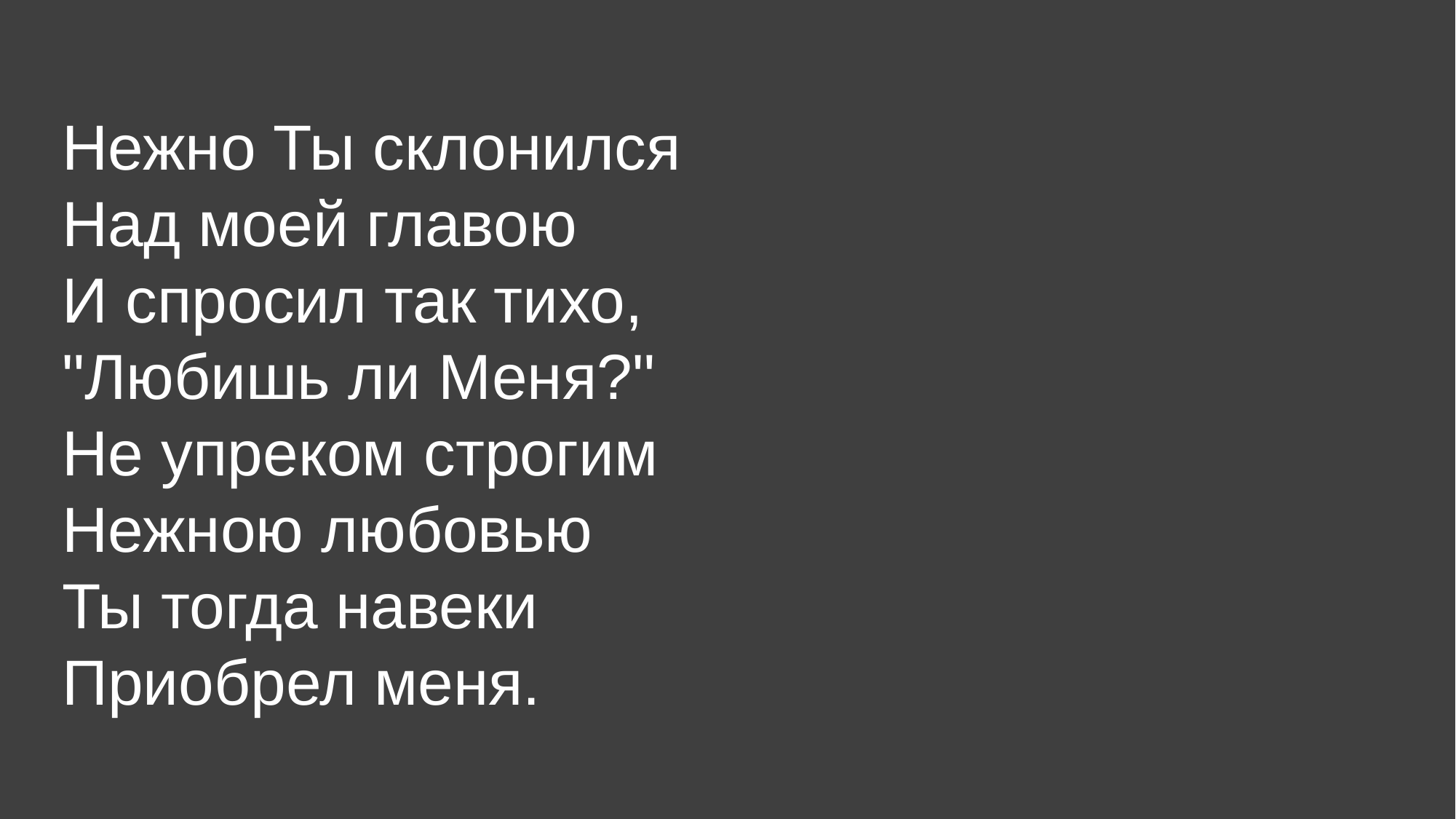

Нежно Ты склонился
Над моей главою
И спросил так тихо,
"Любишь ли Меня?"
Не упреком строгим
Нежною любовью
Ты тогда навеки
Приобрел меня.